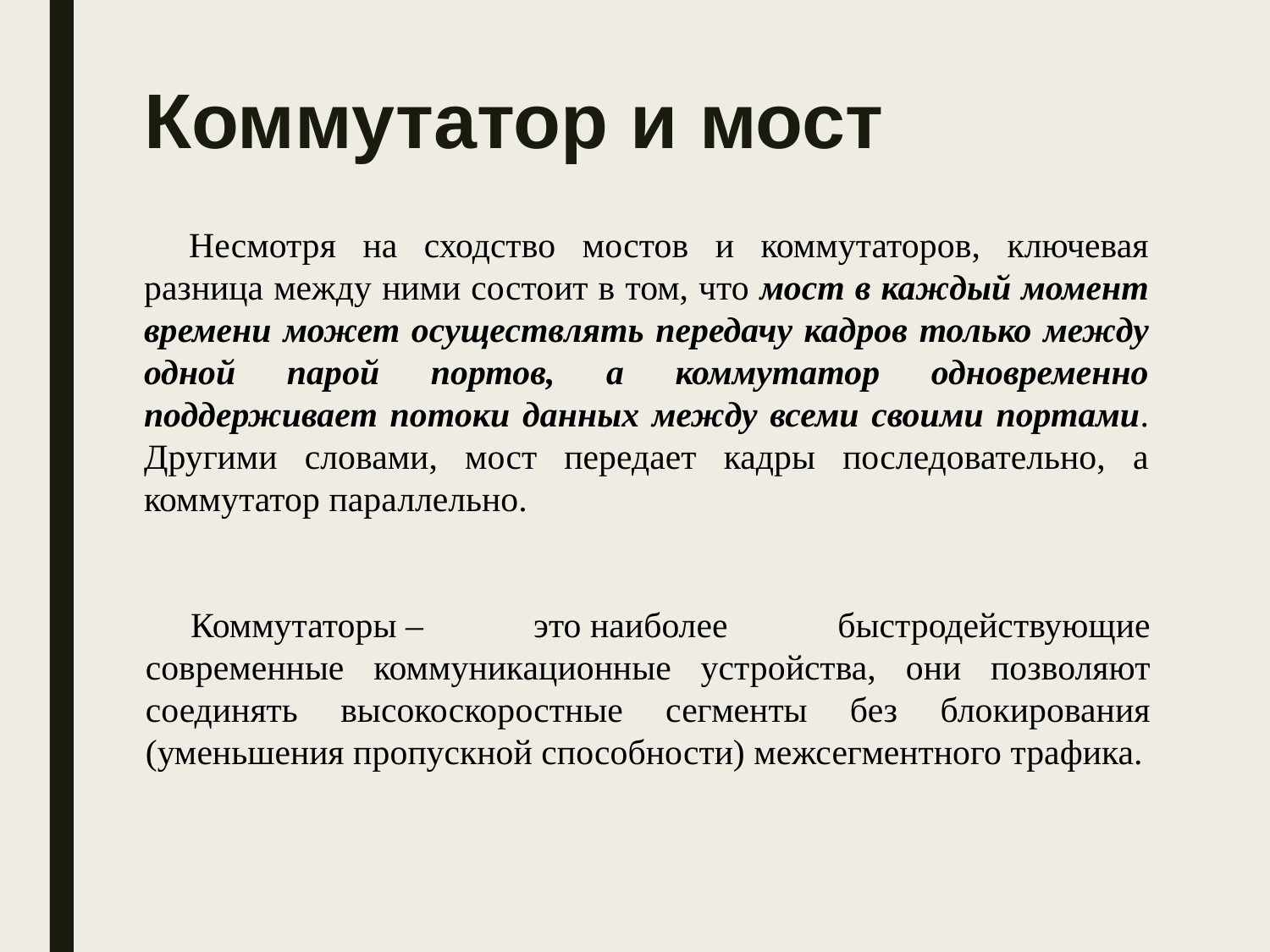

# Коммутатор и мост
Несмотря на сходство мостов и коммутаторов, ключевая разница между ними состоит в том, что мост в каждый момент времени может осуществлять передачу кадров только между одной парой портов, а коммутатор одновременно поддерживает потоки данных между всеми своими портами. Другими словами, мост передает кадры последовательно, а коммутатор параллельно.

Коммутаторы – это наиболее быстродействующие современные коммуникационные устройства, они позволяют соединять высокоскоростные сегменты без блокирования (уменьшения пропускной способности) межсегментного трафика.